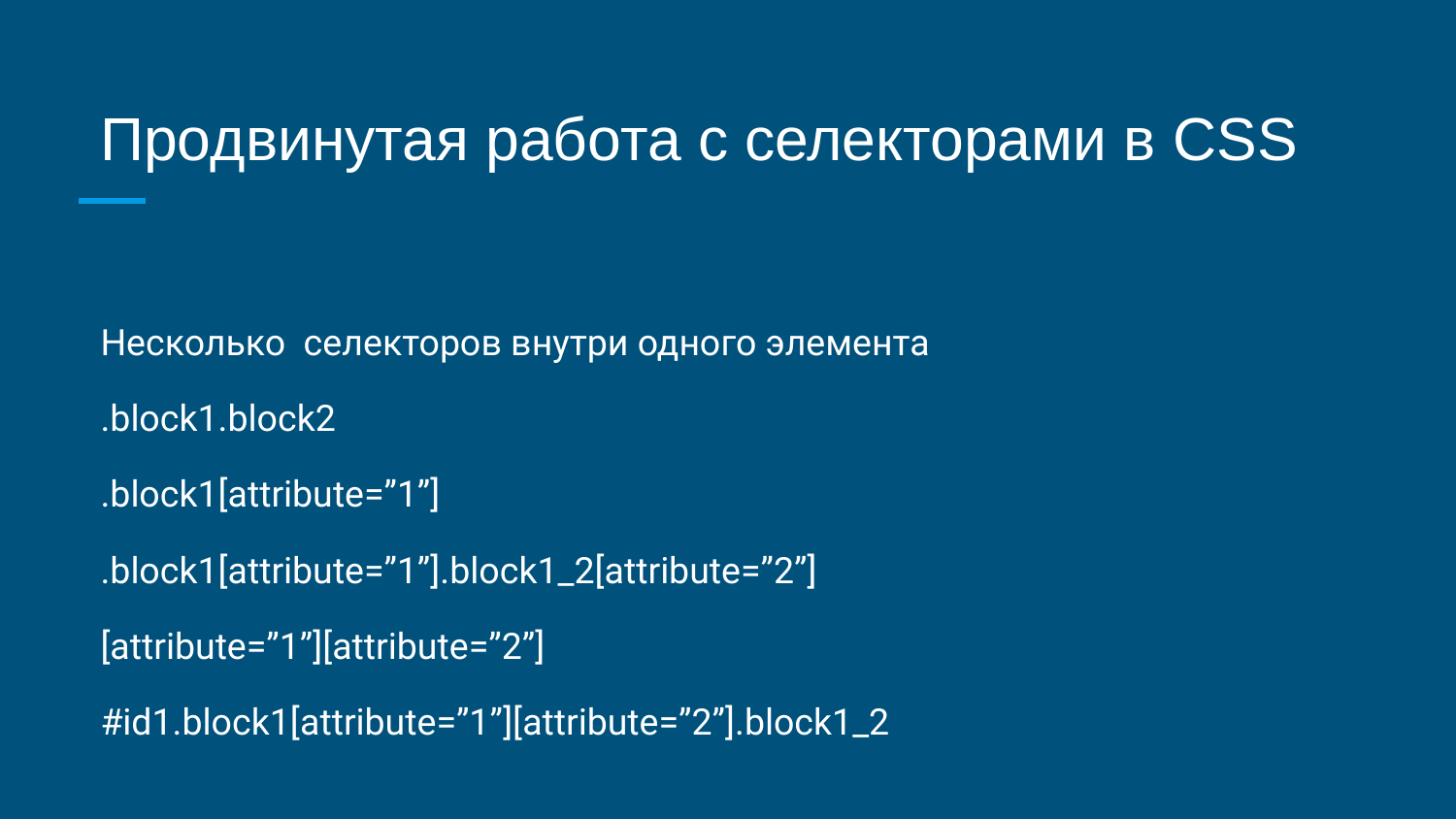

# Продвинутая работа с селекторами в CSS
Несколько  селекторов внутри одного элемента
.block1.block2
.block1[attribute=”1”]
.block1[attribute=”1”].block1_2[attribute=”2”]
[attribute=”1”][attribute=”2”]
#id1.block1[attribute=”1”][attribute=”2”].block1_2